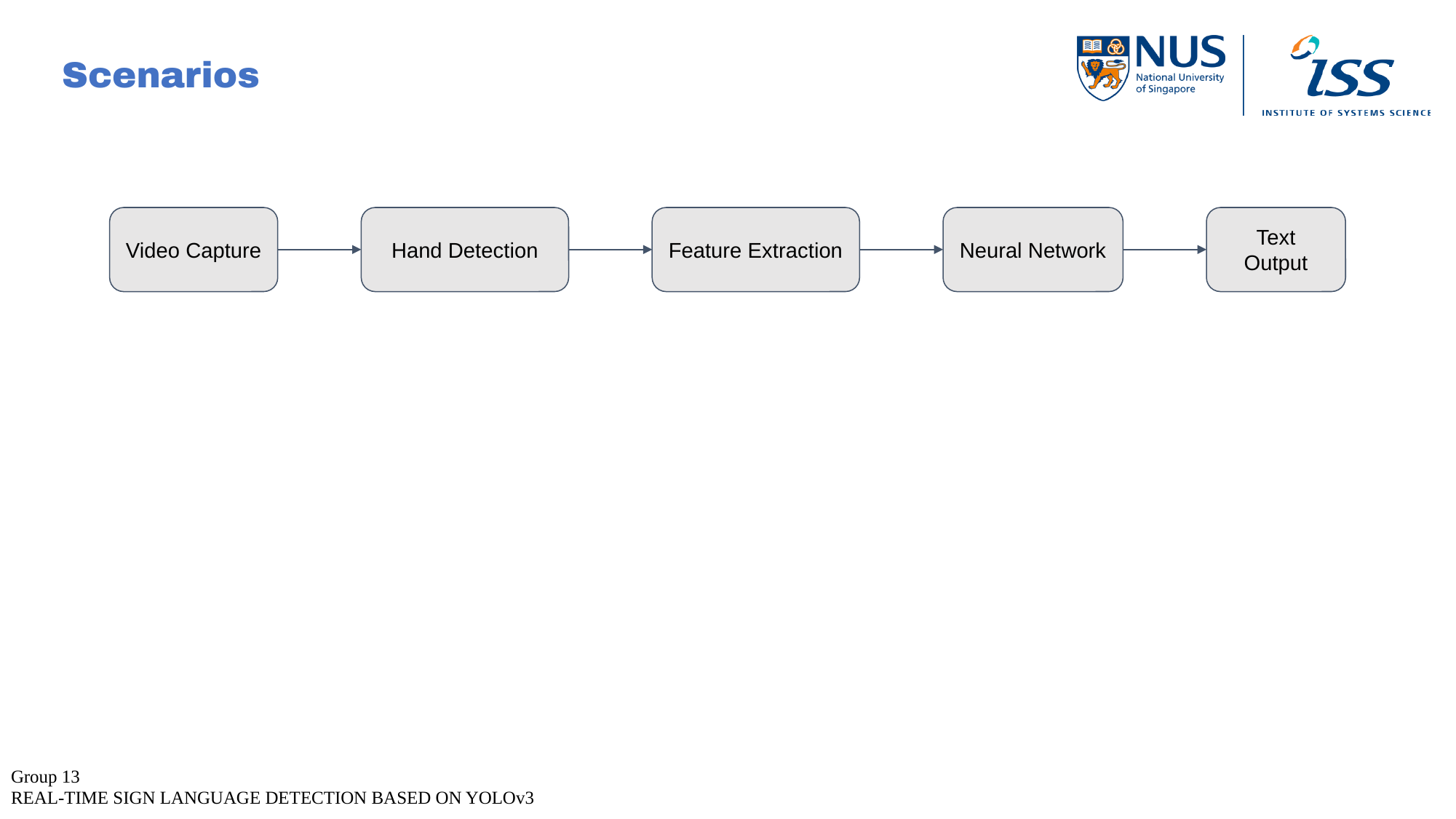

Scenarios
Video Capture
Hand Detection
Feature Extraction
Neural Network
Text Output